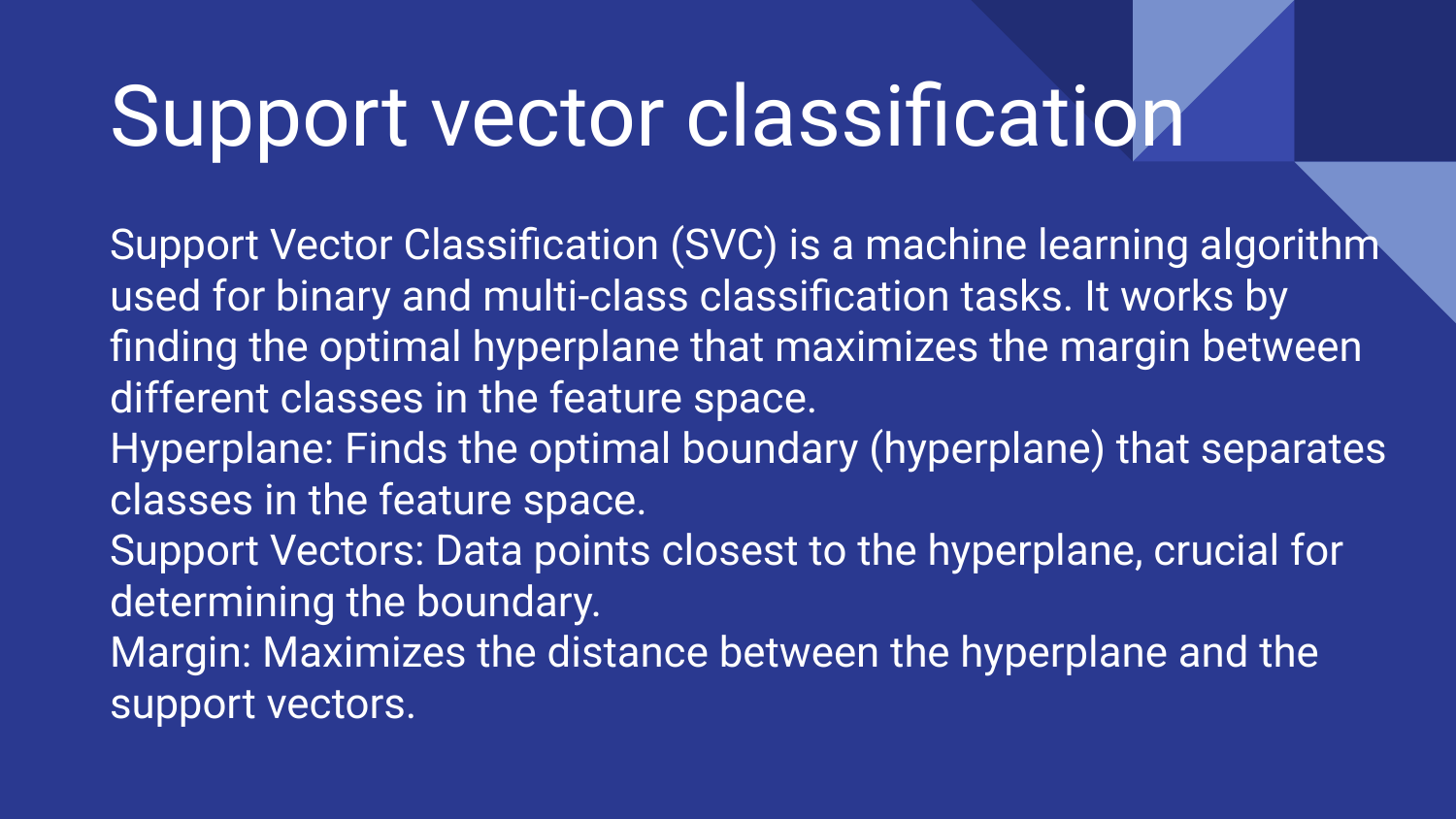

# Support vector classification
Support Vector Classification (SVC) is a machine learning algorithm used for binary and multi-class classification tasks. It works by finding the optimal hyperplane that maximizes the margin between different classes in the feature space.
Hyperplane: Finds the optimal boundary (hyperplane) that separates classes in the feature space.
Support Vectors: Data points closest to the hyperplane, crucial for determining the boundary.
Margin: Maximizes the distance between the hyperplane and the support vectors.